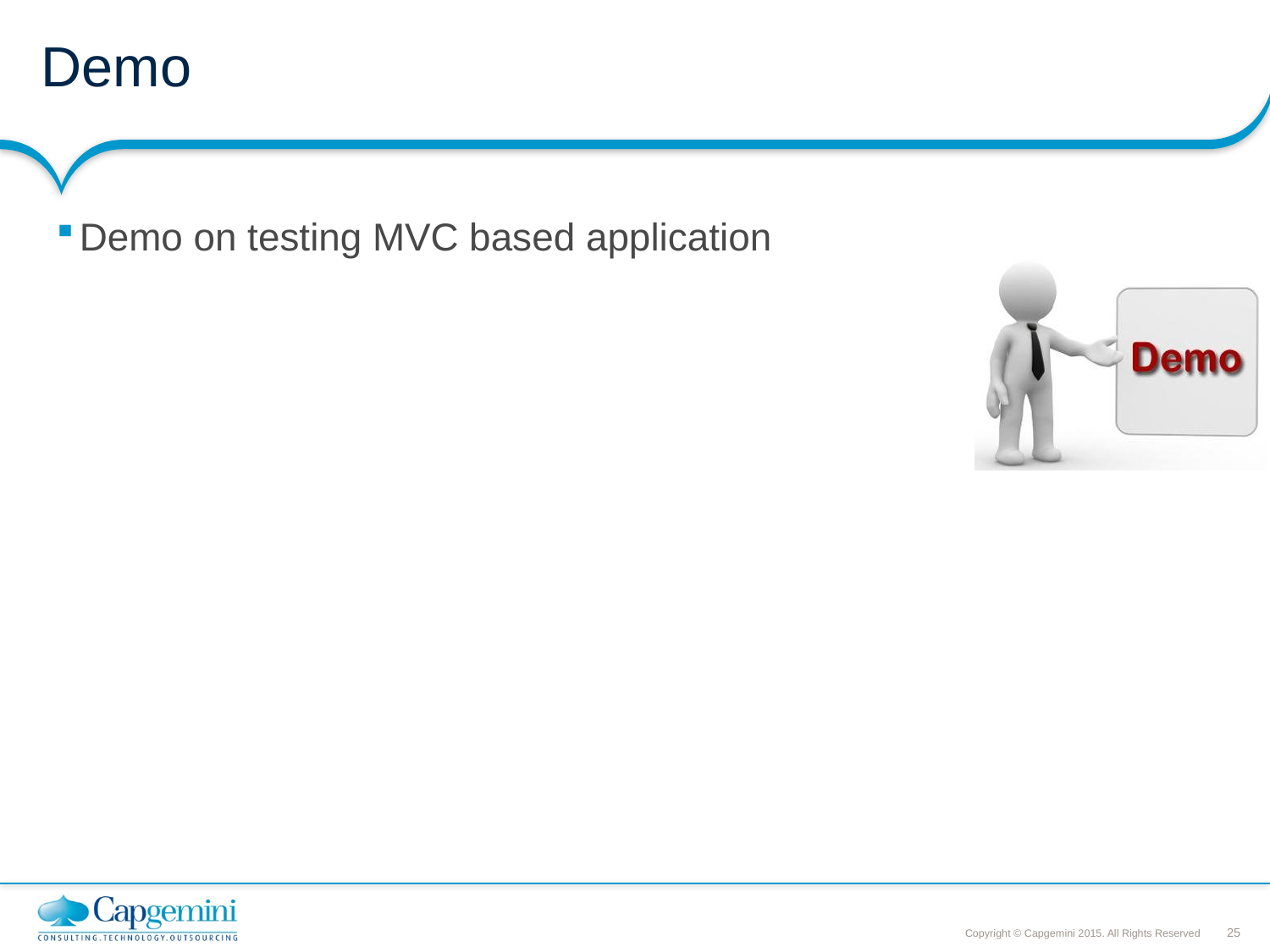

# Demo
Demo on testing MVC based application